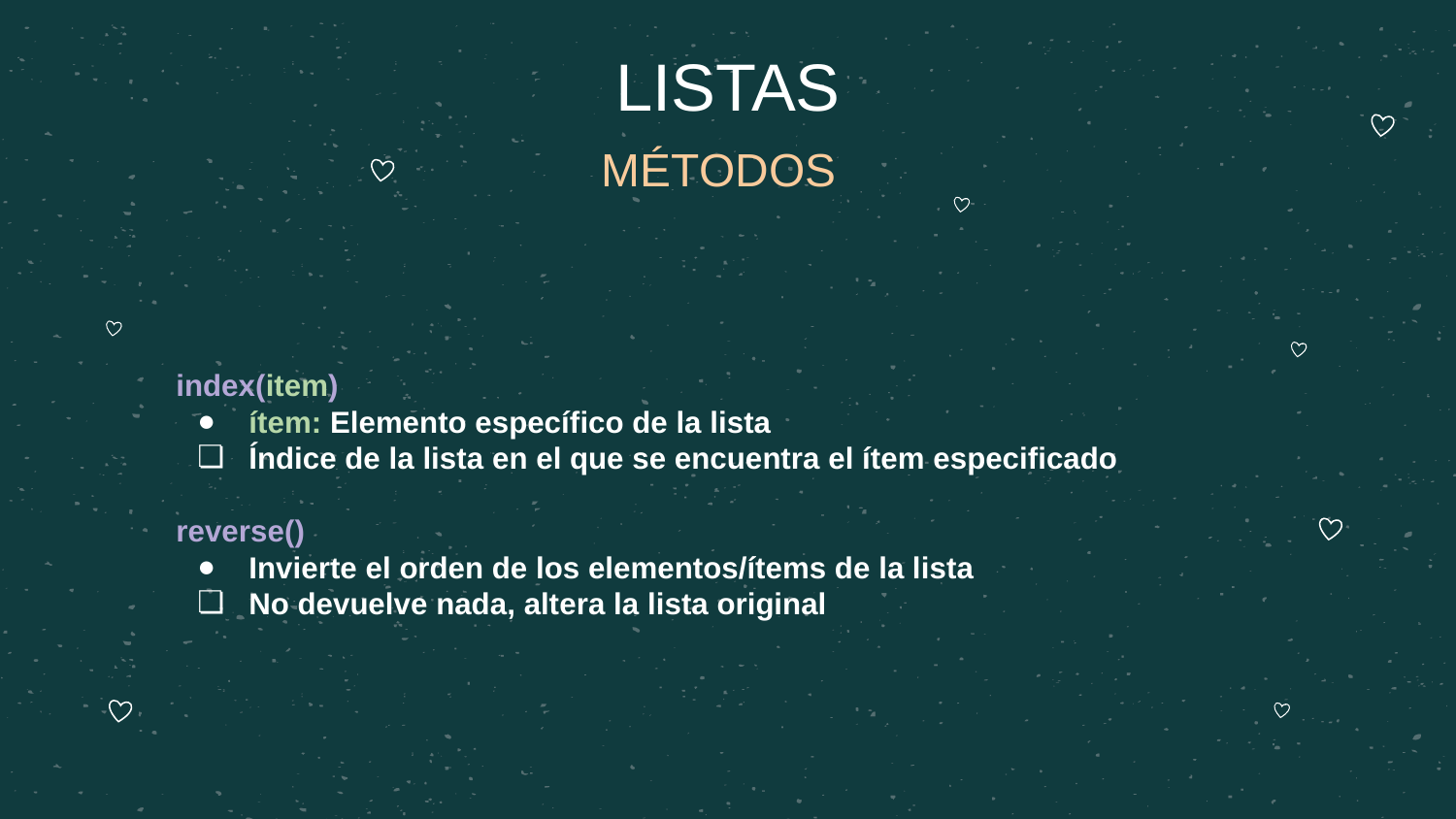

# LISTAS

MÉTODOS
index(item)
ítem: Elemento específico de la lista
Índice de la lista en el que se encuentra el ítem especificado

reverse()
Invierte el orden de los elementos/ítems de la lista
No devuelve nada, altera la lista original